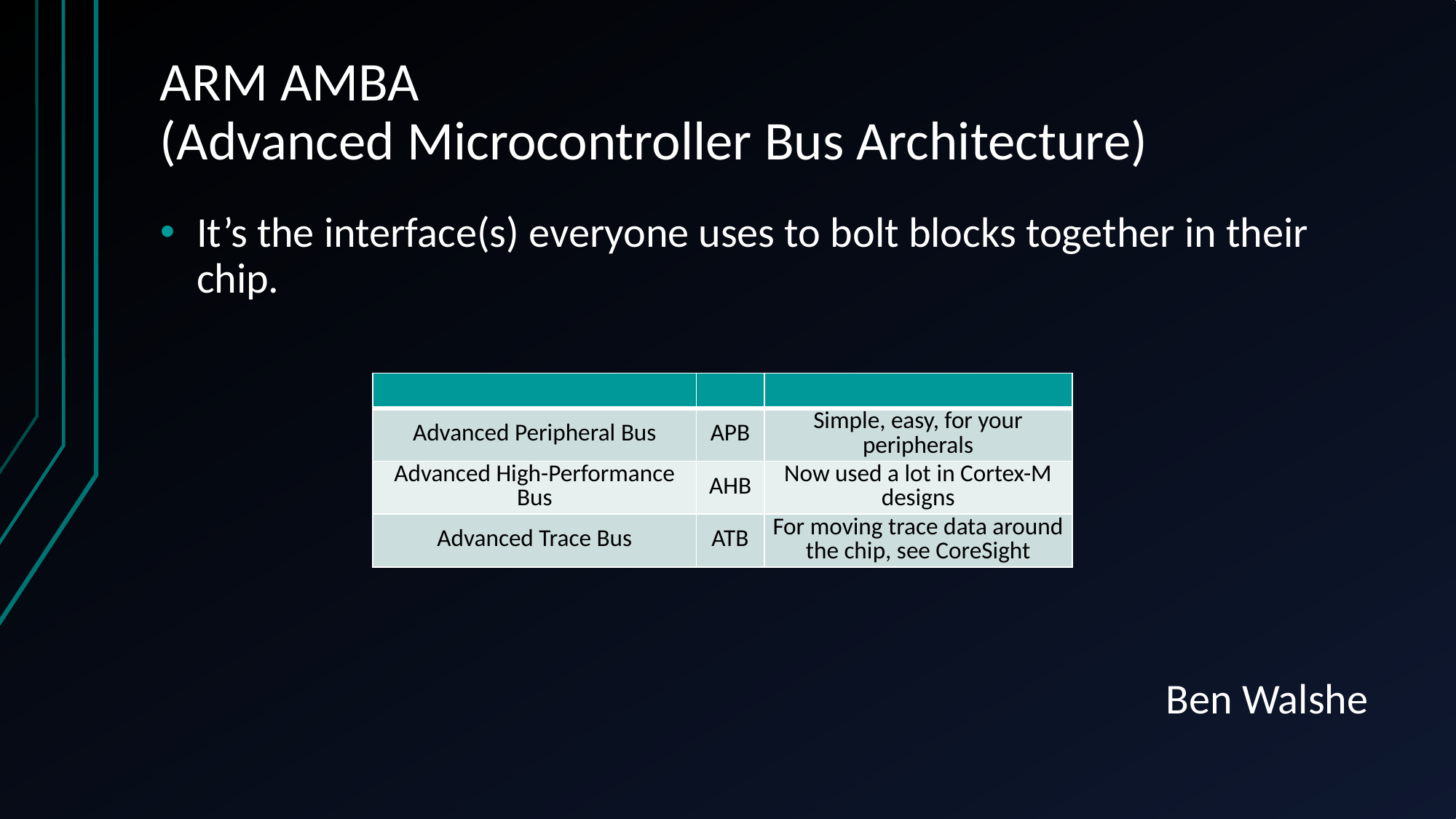

# ARM AMBA (Advanced Microcontroller Bus Architecture)
It’s the interface(s) everyone uses to bolt blocks together in their chip.

Ben Walshe
|  |  |  |
| --- | --- | --- |
| Advanced Peripheral Bus | APB | Simple, easy, for your peripherals |
| Advanced High-Performance Bus | AHB | Now used a lot in Cortex-M designs |
| Advanced Trace Bus | ATB | For moving trace data around the chip, see CoreSight |